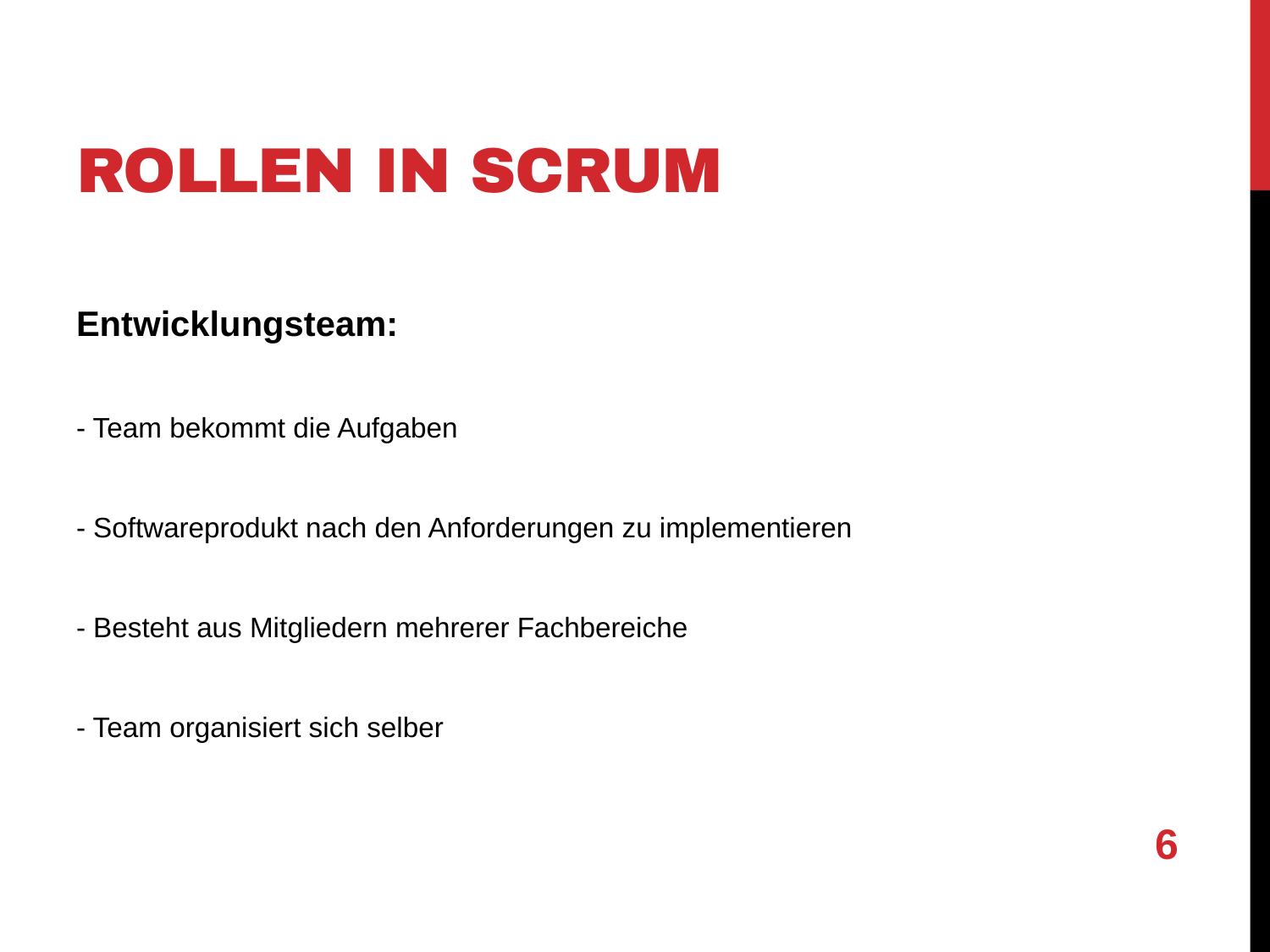

# Rollen in scrum

Entwicklungsteam:

- Team bekommt die Aufgaben

- Softwareprodukt nach den Anforderungen zu implementieren

- Besteht aus Mitgliedern mehrerer Fachbereiche

- Team organisiert sich selber

6